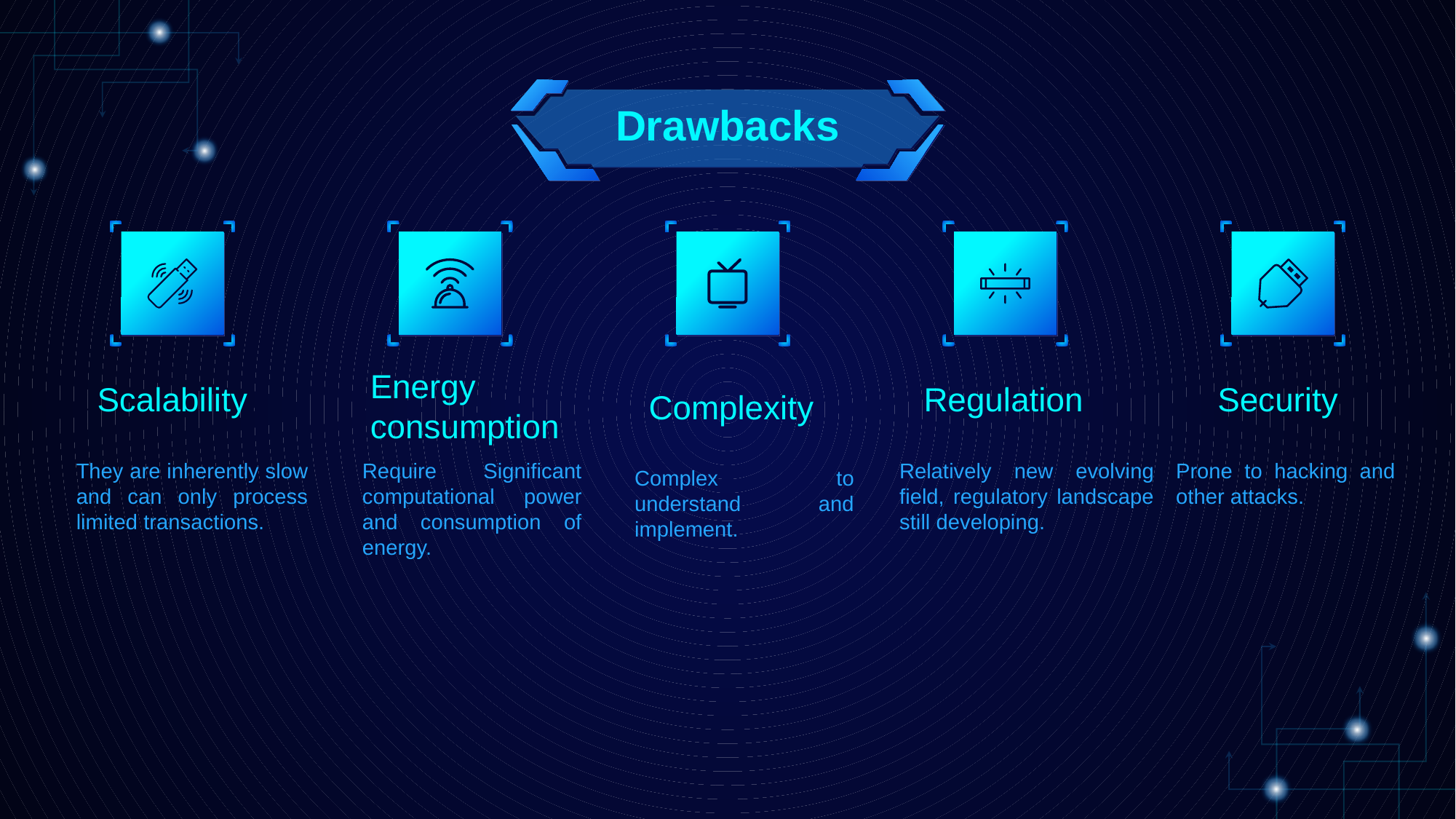

Drawbacks

Energy
consumption
Require Significant computational power and consumption of energy.
Scalability
They are inherently slow and can only process limited transactions.
Regulation
Relatively new evolving field, regulatory landscape still developing.
Security
Prone to hacking and other attacks.
Complexity
Complex to understand and implement.